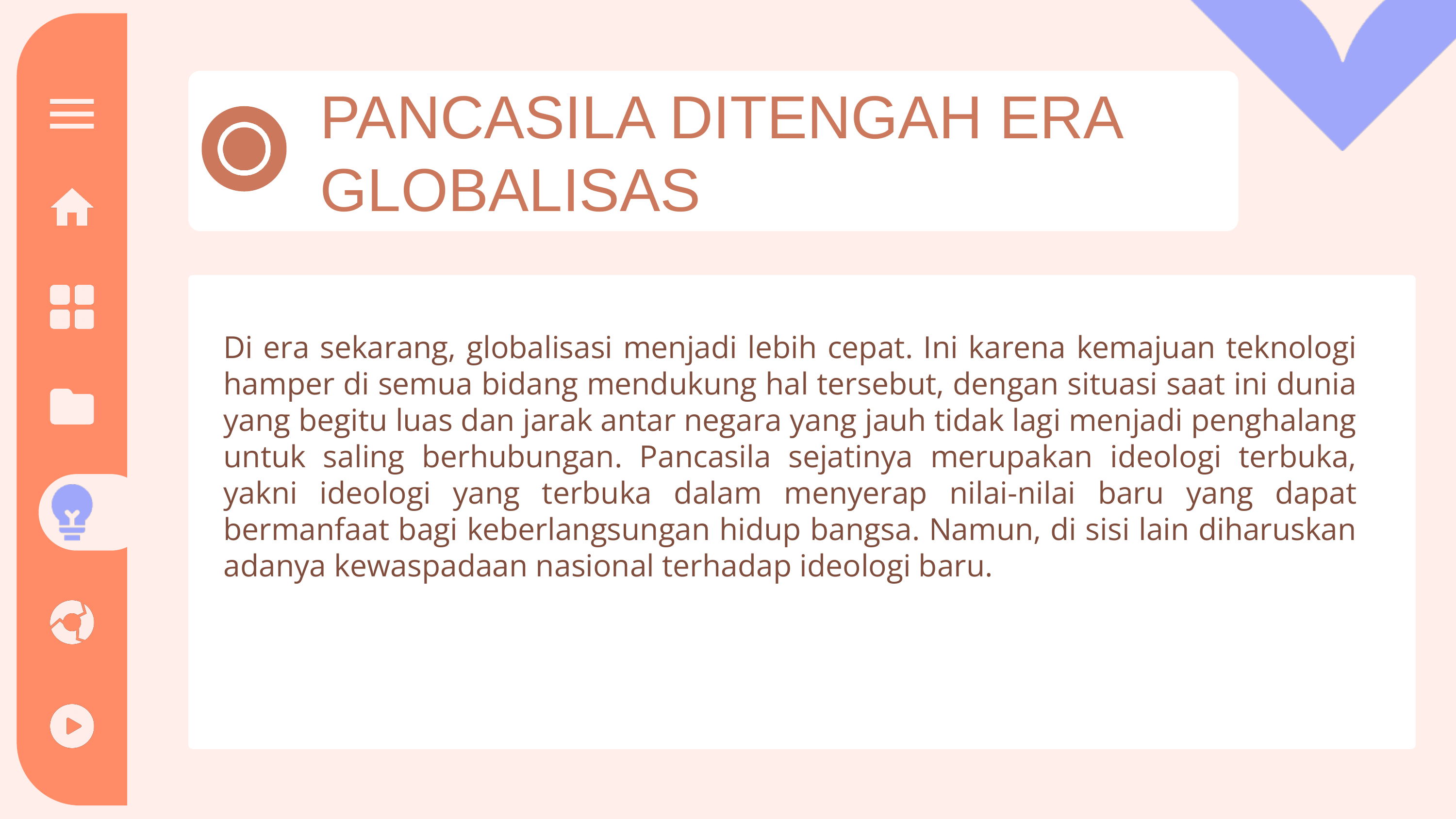

PANCASILA DITENGAH ERA GLOBALISAS

Di era sekarang, globalisasi menjadi lebih cepat. Ini karena kemajuan teknologi hamper di semua bidang mendukung hal tersebut, dengan situasi saat ini dunia yang begitu luas dan jarak antar negara yang jauh tidak lagi menjadi penghalang untuk saling berhubungan. Pancasila sejatinya merupakan ideologi terbuka, yakni ideologi yang terbuka dalam menyerap nilai-nilai baru yang dapat bermanfaat bagi keberlangsungan hidup bangsa. Namun, di sisi lain diharuskan adanya kewaspadaan nasional terhadap ideologi baru.